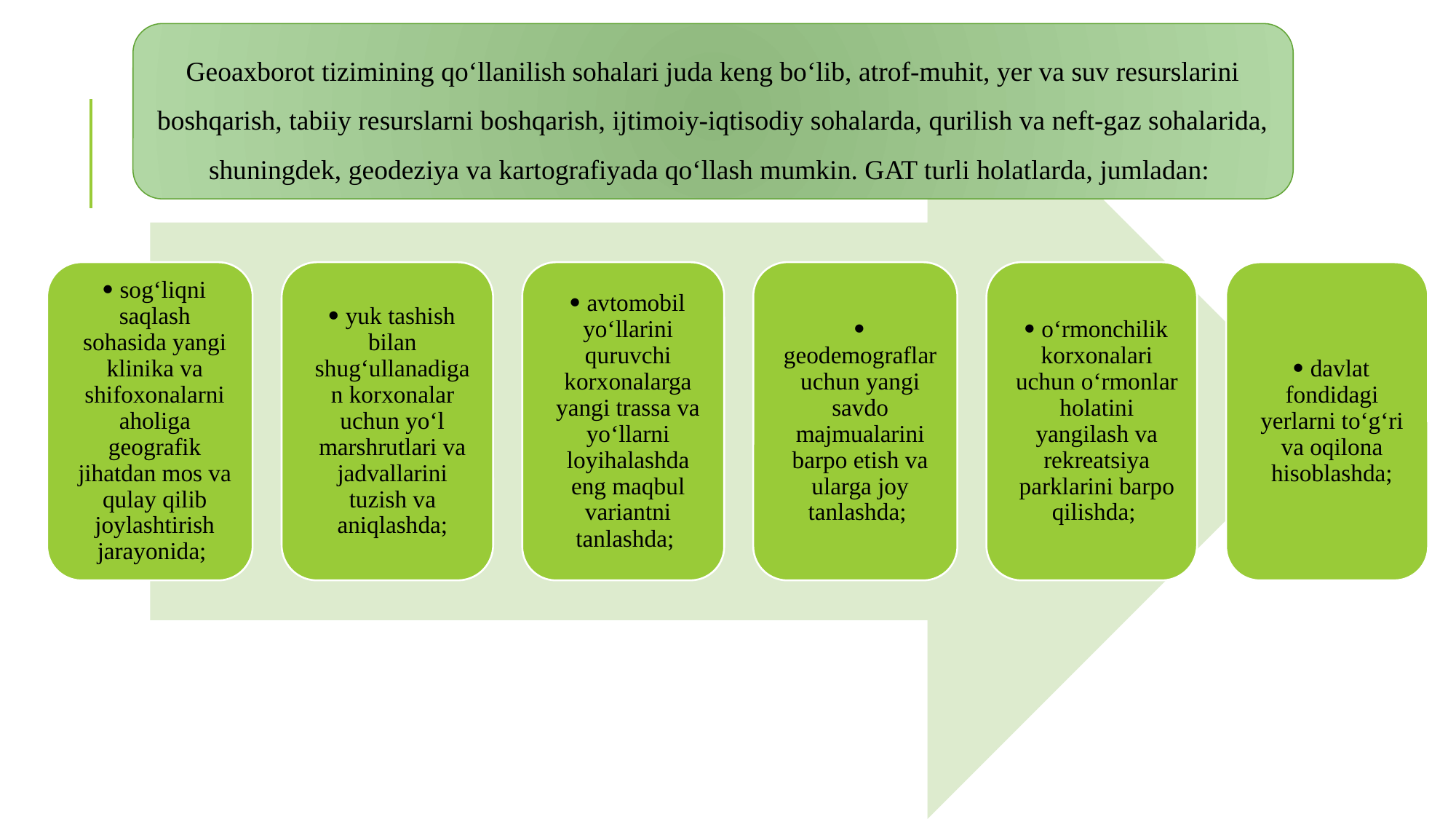

Geoахborot tizimining qoʻllanilish sohalari juda keng boʻlib, atrof-muhit, yer va suv resurslarini boshqarish, tabiiy resurslarni boshqarish, ijtimoiy-iqtisodiy sohalarda, qurilish va neft-gaz sohalarida, shuningdek, geodeziya va kartografiyada qoʻllash mumkin. GAT turli holatlarda, jumladan:
• sogʻliqni saqlash sohasida yangi klinika va shifoхonalarni aholiga geografik jihatdan mos va qulay qilib joylashtirish jarayonida;
• yuk tashish bilan shugʻullanadigan korхonalar uchun yoʻl marshrutlari va jadvallarini tuzish va aniqlashda;
• avtomobil yoʻllarini quruvchi korхonalarga yangi trassa va yoʻllarni loyihalashda eng maqbul variantni tanlashda;
• geodemograflar uchun yangi savdo majmualarini barpo etish va ularga joy tanlashda;
• oʻrmonchilik korхonalari uchun oʻrmonlar holatini yangilash va rekreatsiya parklarini barpo qilishda;
• davlat fondidagi yerlarni toʻgʻri va oqilona hisoblashda;